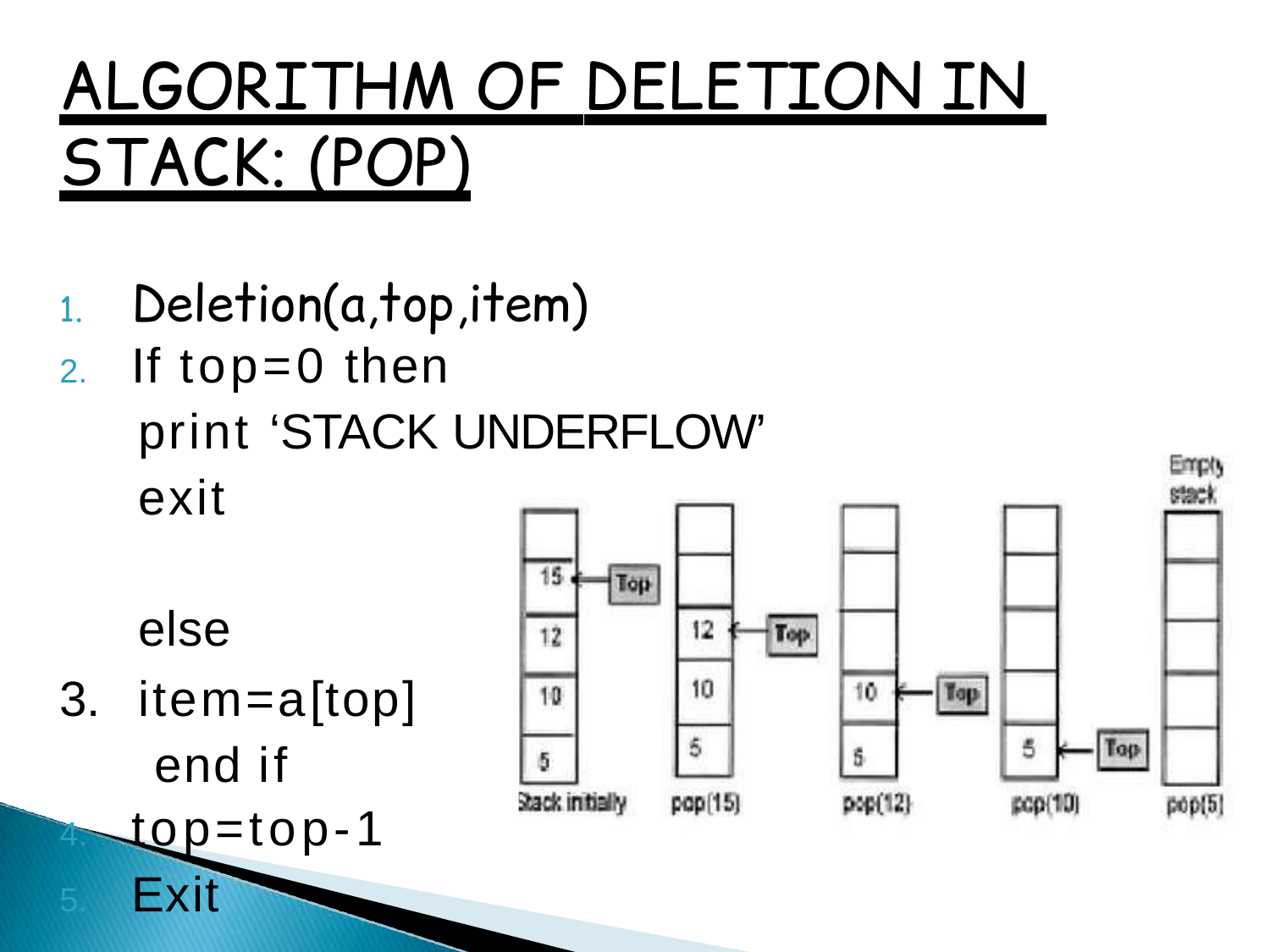

# ALGORITHM OF DELETION IN  STACK: (POP)
Deletion(a,top,item)
If top=0 then
print ‘STACK UNDERFLOW’
exit  else
item=a[top]  end if
top=top-1
Exit